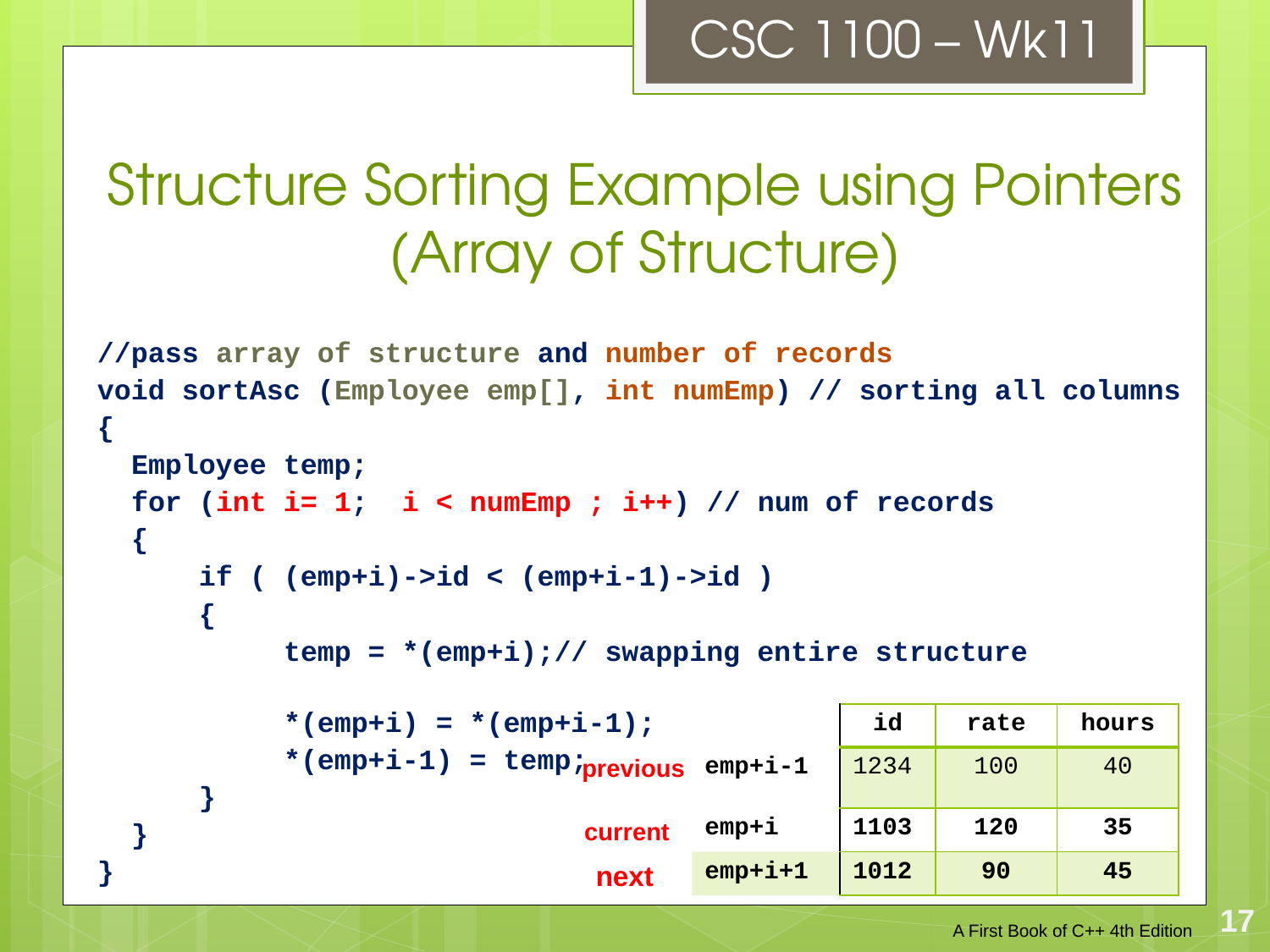

CSC 1100 – Wk11
# Structure Sorting Example using Pointers (Array of Structure)
//pass array of structure and number of records
void sortAsc (Employee emp[], int numEmp) // sorting all columns
{
  Employee temp;
  for (int i= 1;  i < numEmp ; i++) // num of records
  {
      if ( (emp+i)->id < (emp+i-1)->id )
      {
           temp = *(emp+i);// swapping entire structure
           *(emp+i) = *(emp+i-1);
           *(emp+i-1) = temp;
      }
  }
}
|  | id | rate | hours |
| --- | --- | --- | --- |
| emp+i-1 | 1234 | 100 | 40 |
| emp+i | 1103 | 120 | 35 |
| emp+i+1 | 1012 | 90 | 45 |
previous
current
next
17
A First Book of C++ 4th Edition